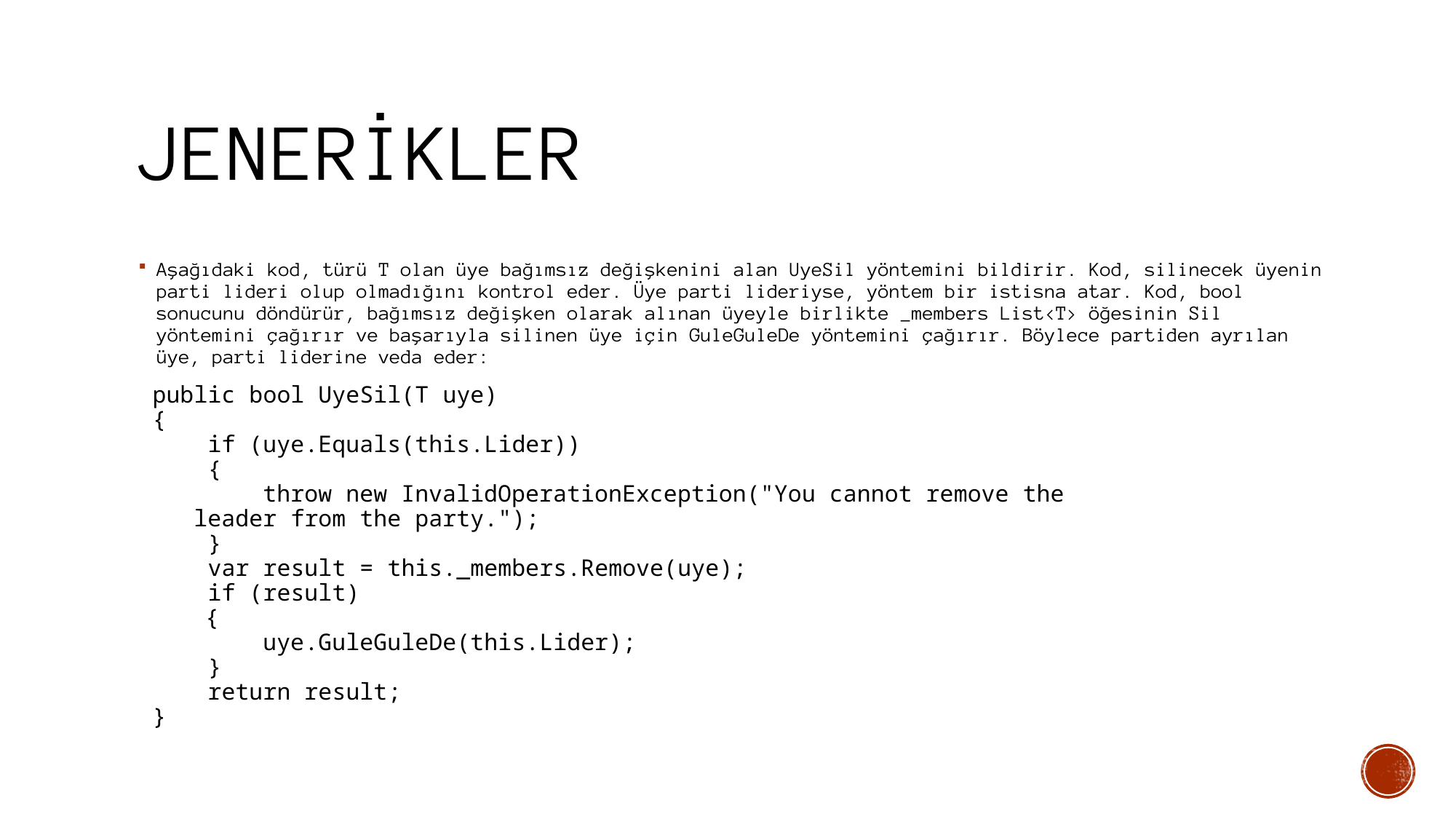

# JENERİKLER
Aşağıdaki kod, türü T olan üye bağımsız değişkenini alan UyeSil yöntemini bildirir. Kod, silinecek üyenin parti lideri olup olmadığını kontrol eder. Üye parti lideriyse, yöntem bir istisna atar. Kod, bool sonucunu döndürür, bağımsız değişken olarak alınan üyeyle birlikte _members List<T> öğesinin Sil yöntemini çağırır ve başarıyla silinen üye için GuleGuleDe yöntemini çağırır. Böylece partiden ayrılan üye, parti liderine veda eder:
 public bool UyeSil(T uye)
 {
     if (uye.Equals(this.Lider))
     {
         throw new InvalidOperationException("You cannot remove the      	           leader from the party.");
     }
     var result = this._members.Remove(uye);
     if (result)
      {
         uye.GuleGuleDe(this.Lider);
     }
     return result;
 }